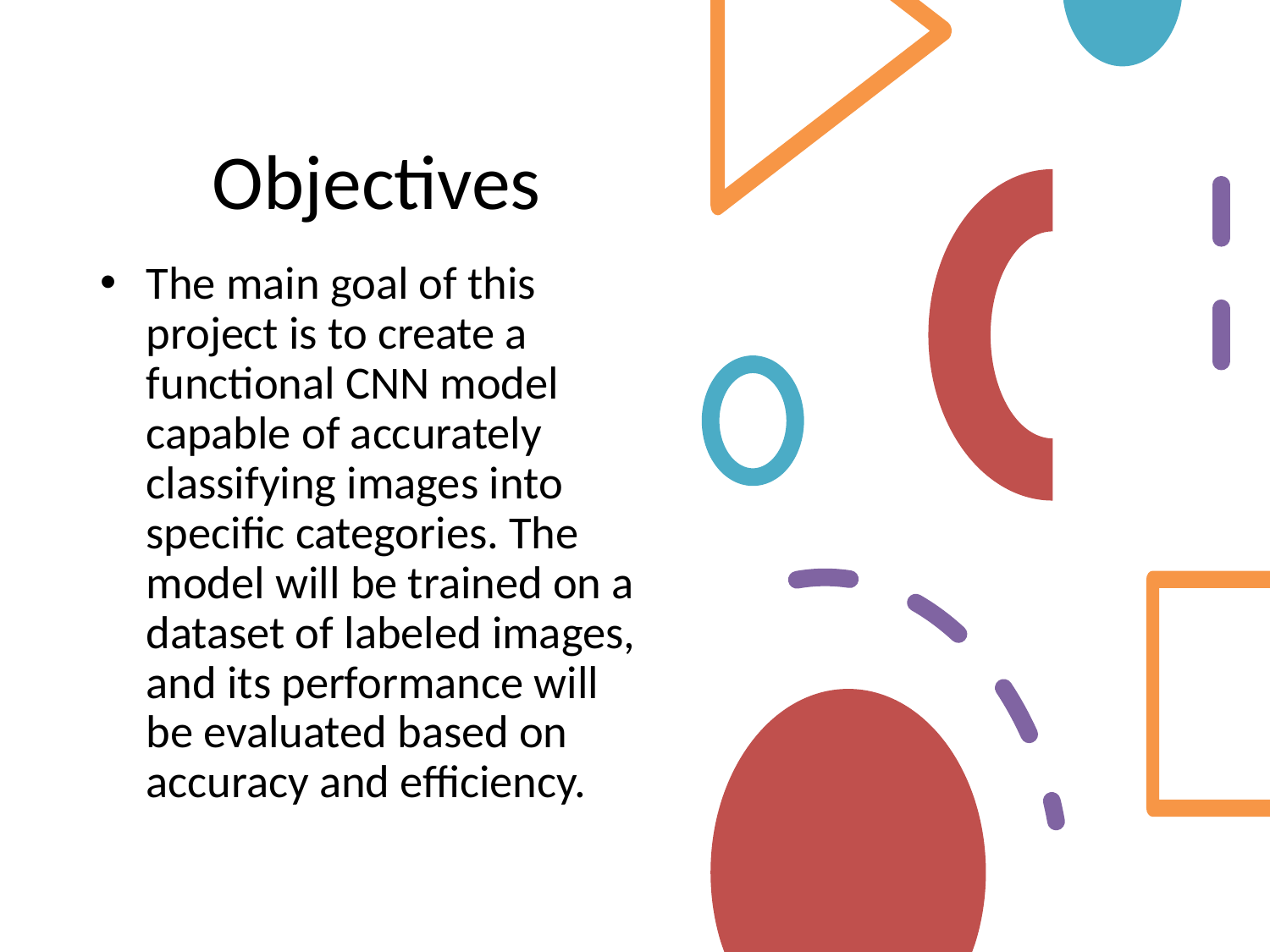

# Objectives

The main goal of this project is to create a functional CNN model capable of accurately classifying images into specific categories. The model will be trained on a dataset of labeled images, and its performance will be evaluated based on accuracy and efficiency.